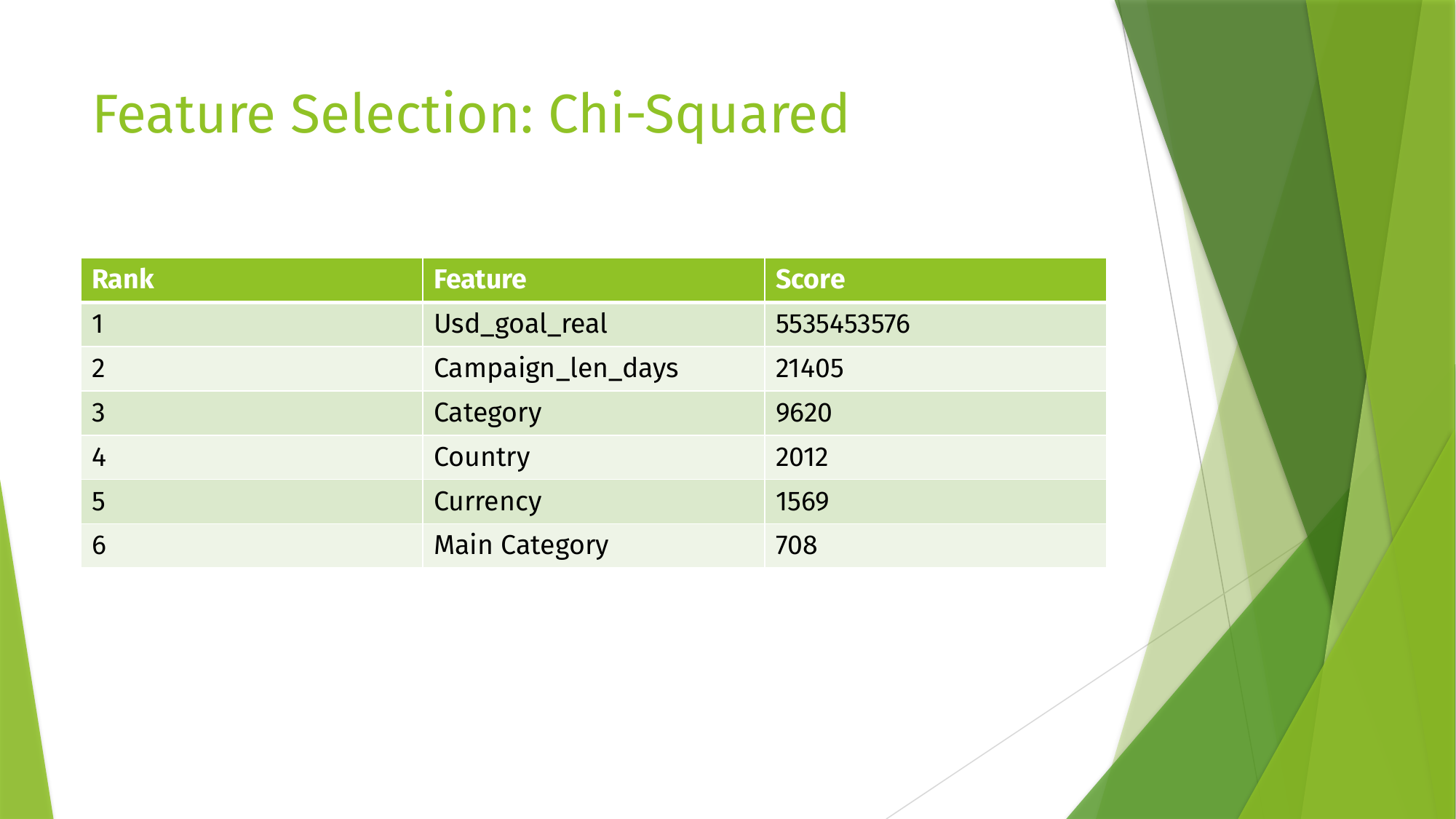

# Feature Selection: Chi-Squared
| Rank | Feature | Score |
| --- | --- | --- |
| 1 | Usd\_goal\_real | 5535453576 |
| 2 | Campaign\_len\_days | 21405 |
| 3 | Category | 9620 |
| 4 | Country | 2012 |
| 5 | Currency | 1569 |
| 6 | Main Category | 708 |